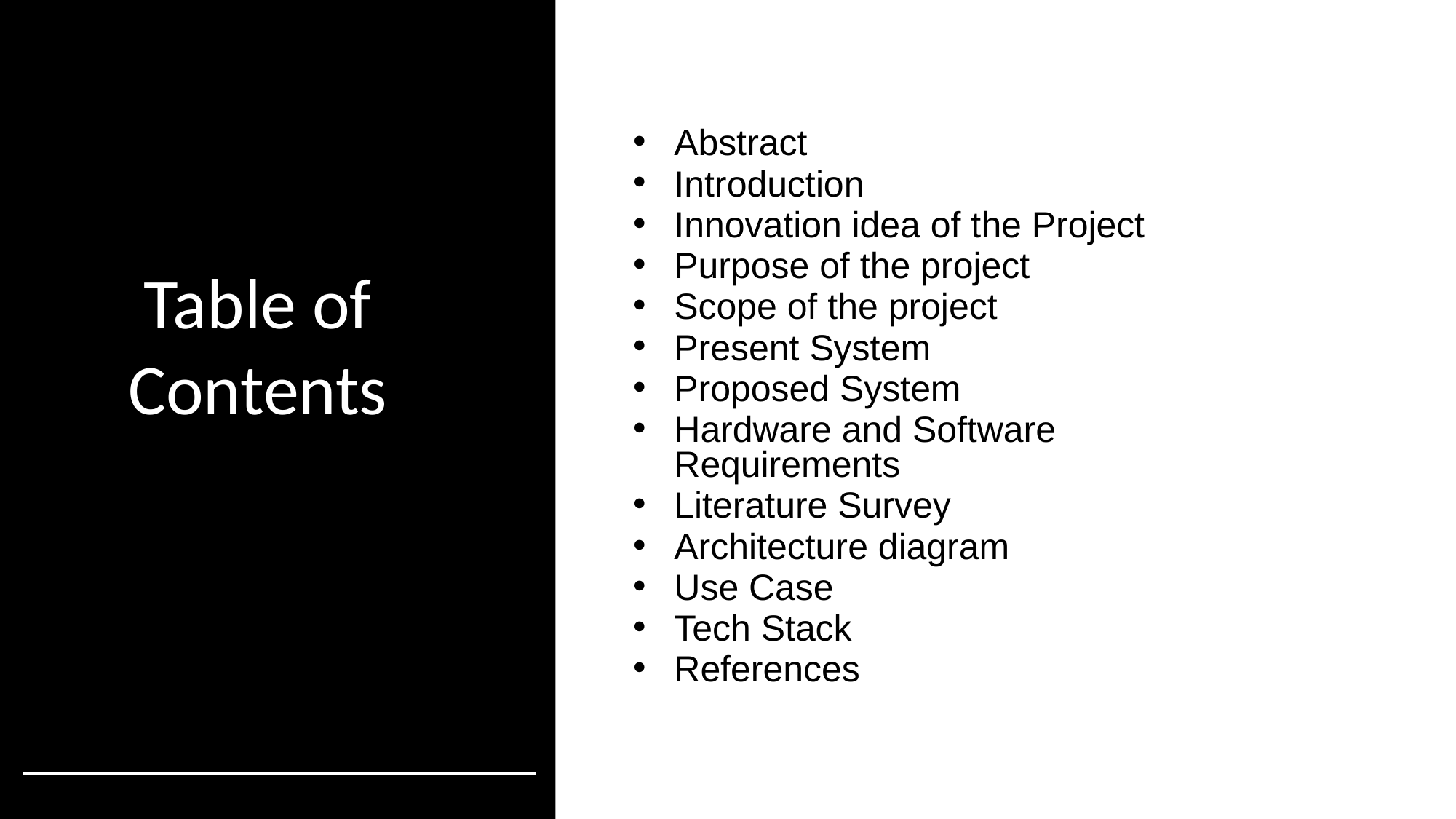

Abstract
Introduction
Innovation idea of the Project
Purpose of the project
Scope of the project
Present System
Proposed System
Hardware and Software Requirements
Literature Survey
Architecture diagram
Use Case
Tech Stack
References

Table of Contents